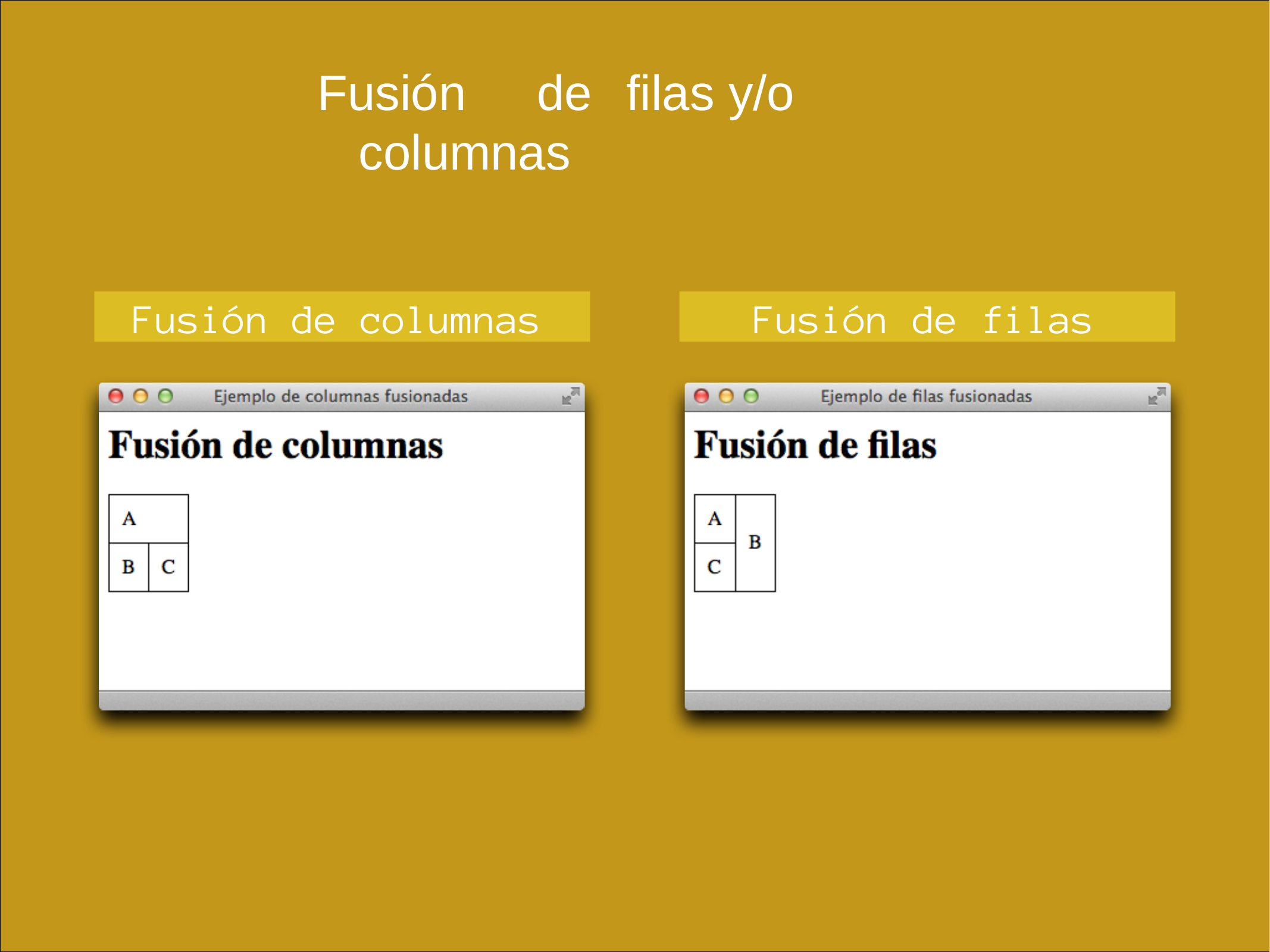

Fusión	de	filas y/o	columnas
Fusión de columnas
Fusión de filas